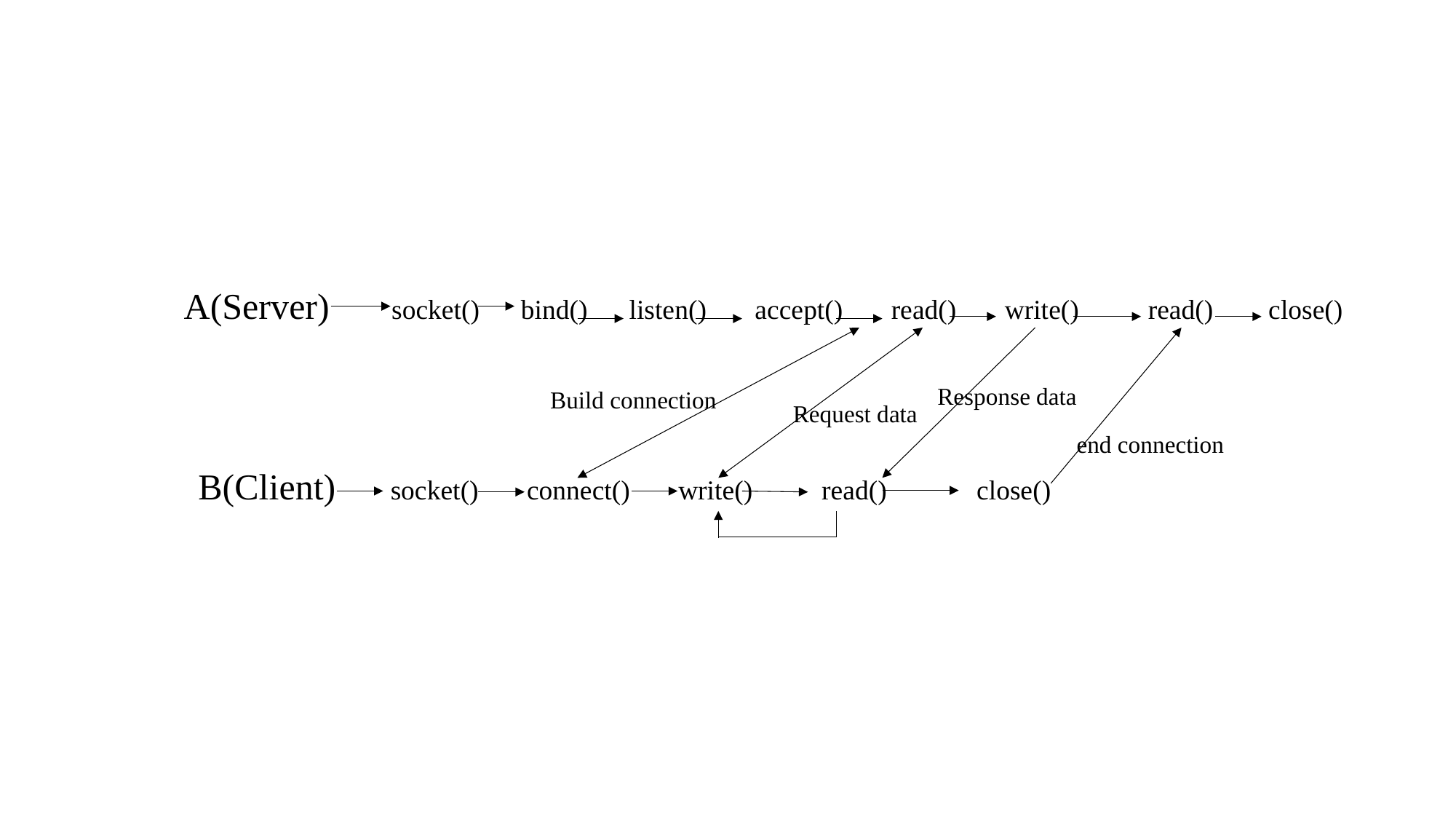

# s
A(Server)         socket()      bind()      listen()       accept()       read()       write()          read()        close()
Response data
Build connection
Request data
end connection

B(Client)      socket()       connect()       write()          read()             close()